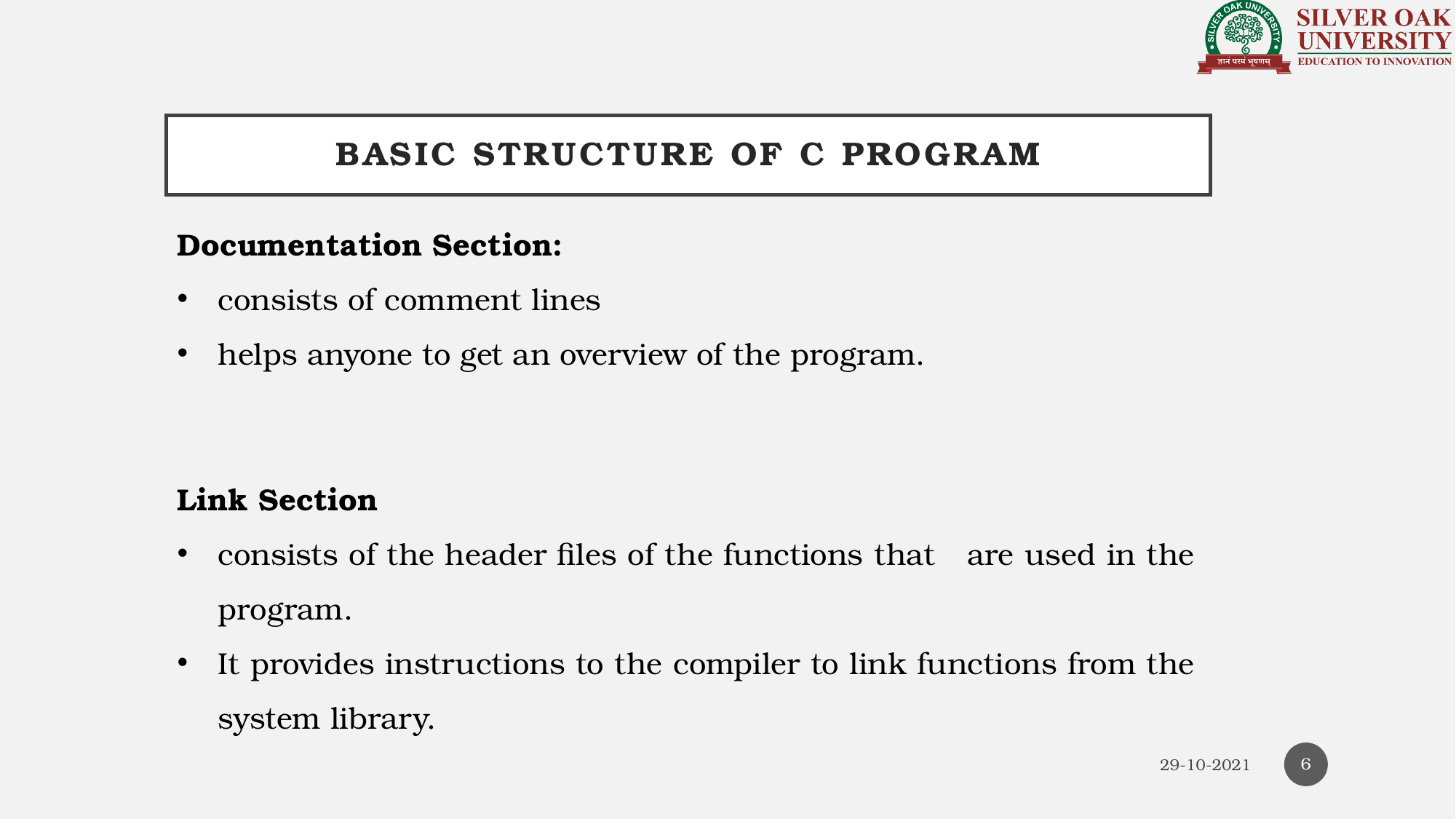

# Basic Structure of C Program
Documentation Section:
consists of comment lines
helps anyone to get an overview of the program.

Link Section
consists of the header files of the functions that   are used in the program.
It provides instructions to the compiler to link functions from the system library.

6

29-10-2021